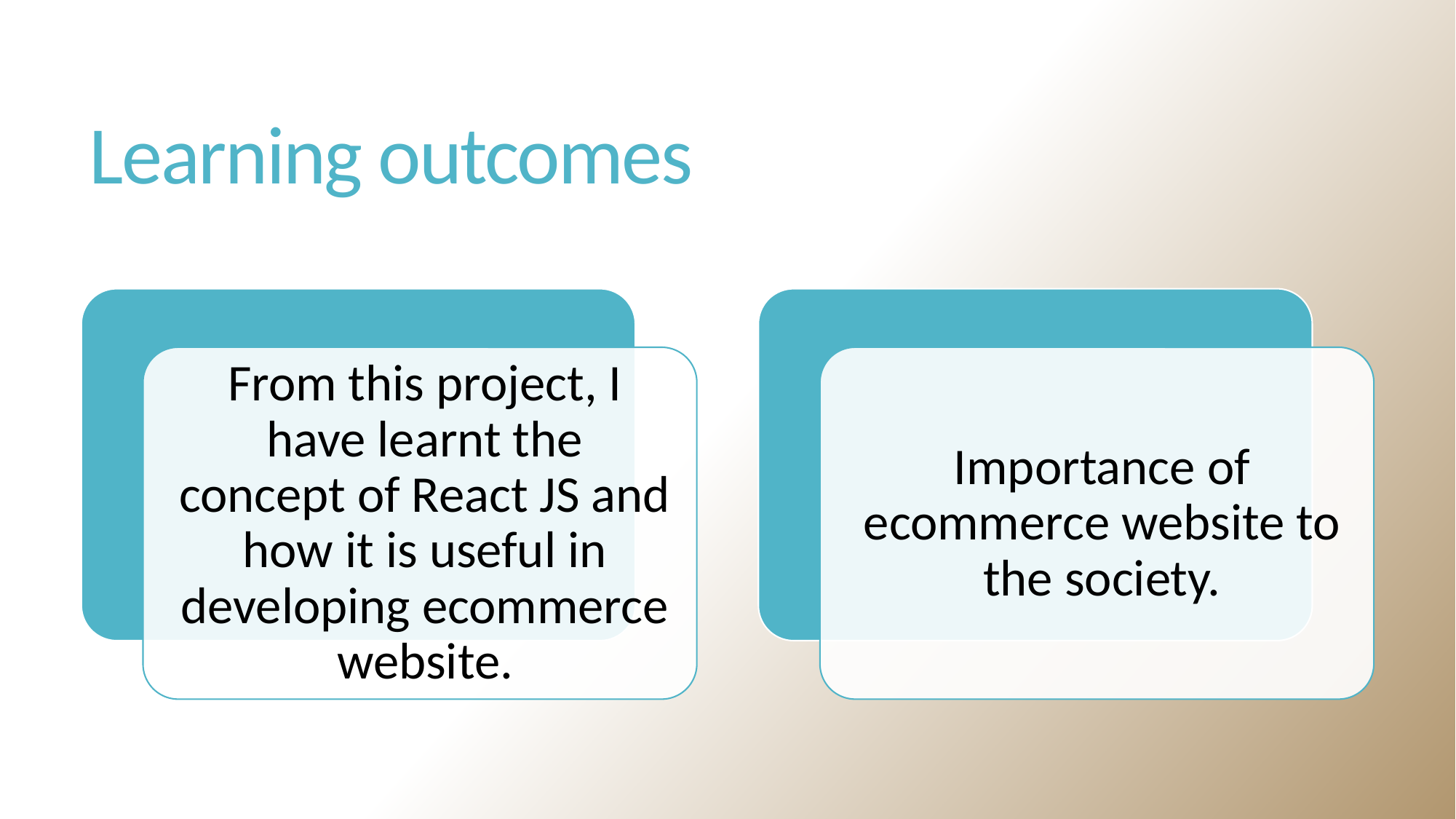

# Learning outcomes
From this project, I have learnt the concept of React JS and how it is useful in developing ecommerce website.
Importance of ecommerce website to the society.